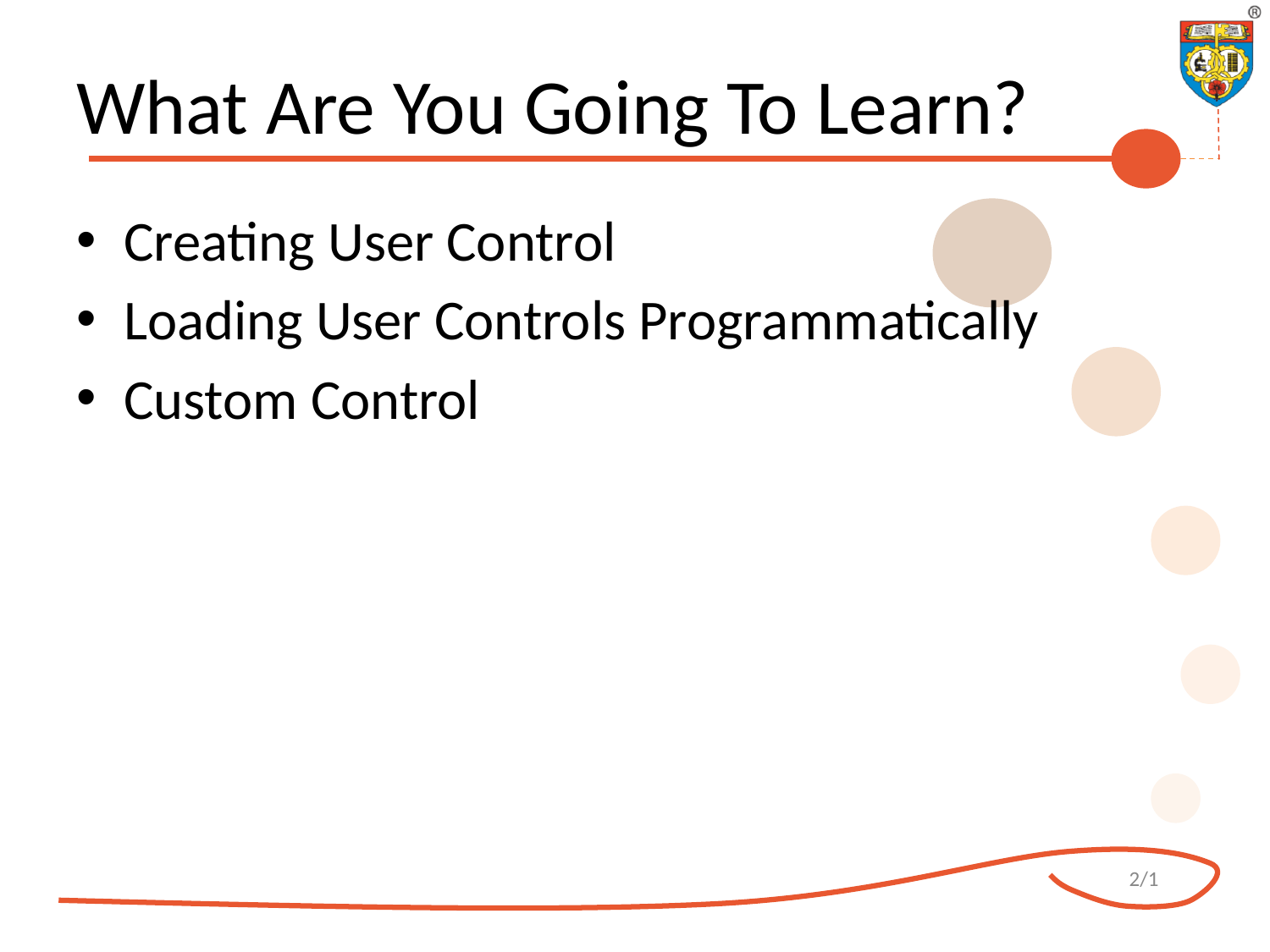

# What Are You Going To Learn?
Creating User Control
Loading User Controls Programmatically
Custom Control